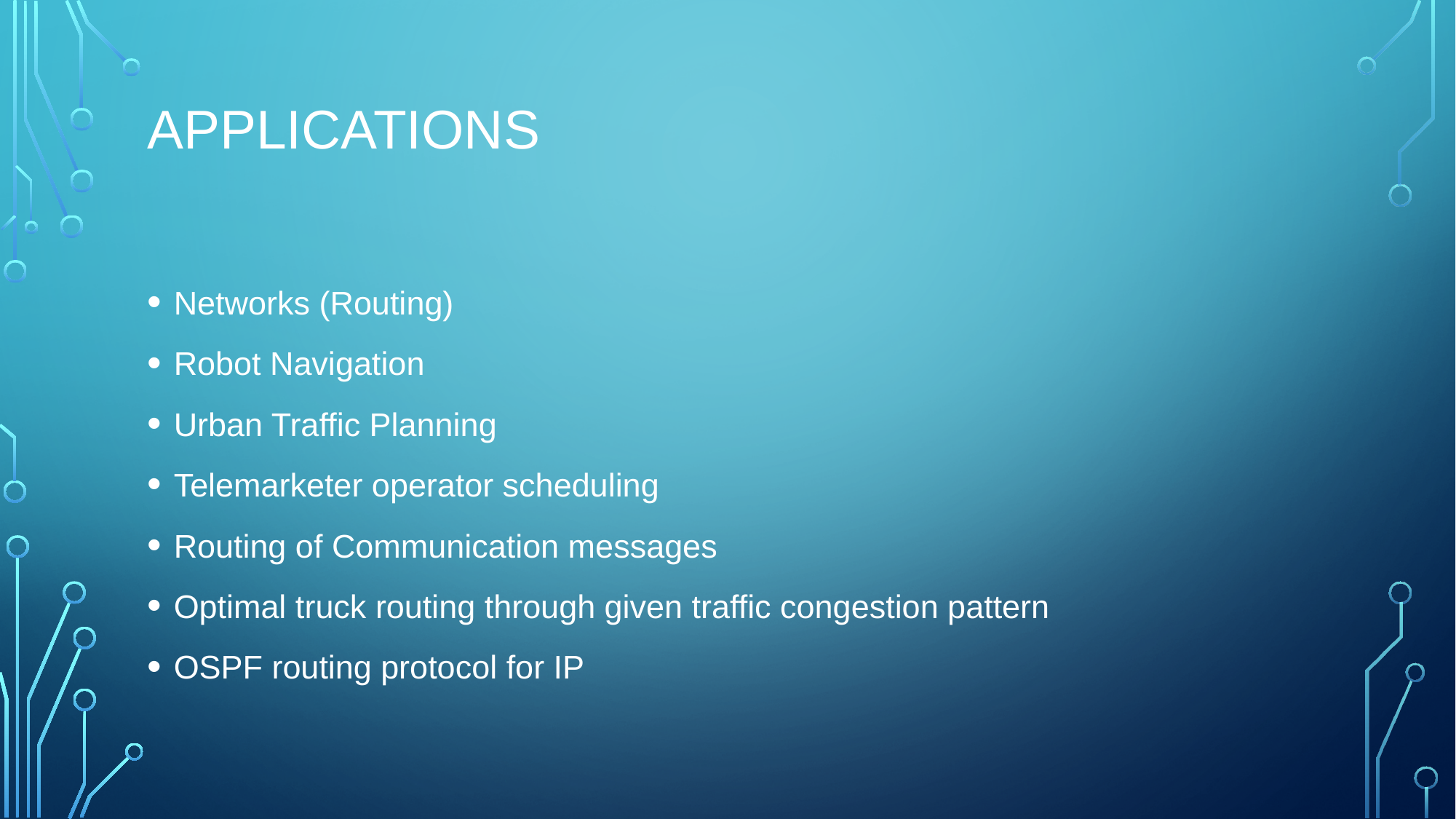

# Applications
Networks (Routing)
Robot Navigation
Urban Traffic Planning
Telemarketer operator scheduling
Routing of Communication messages
Optimal truck routing through given traffic congestion pattern
OSPF routing protocol for IP